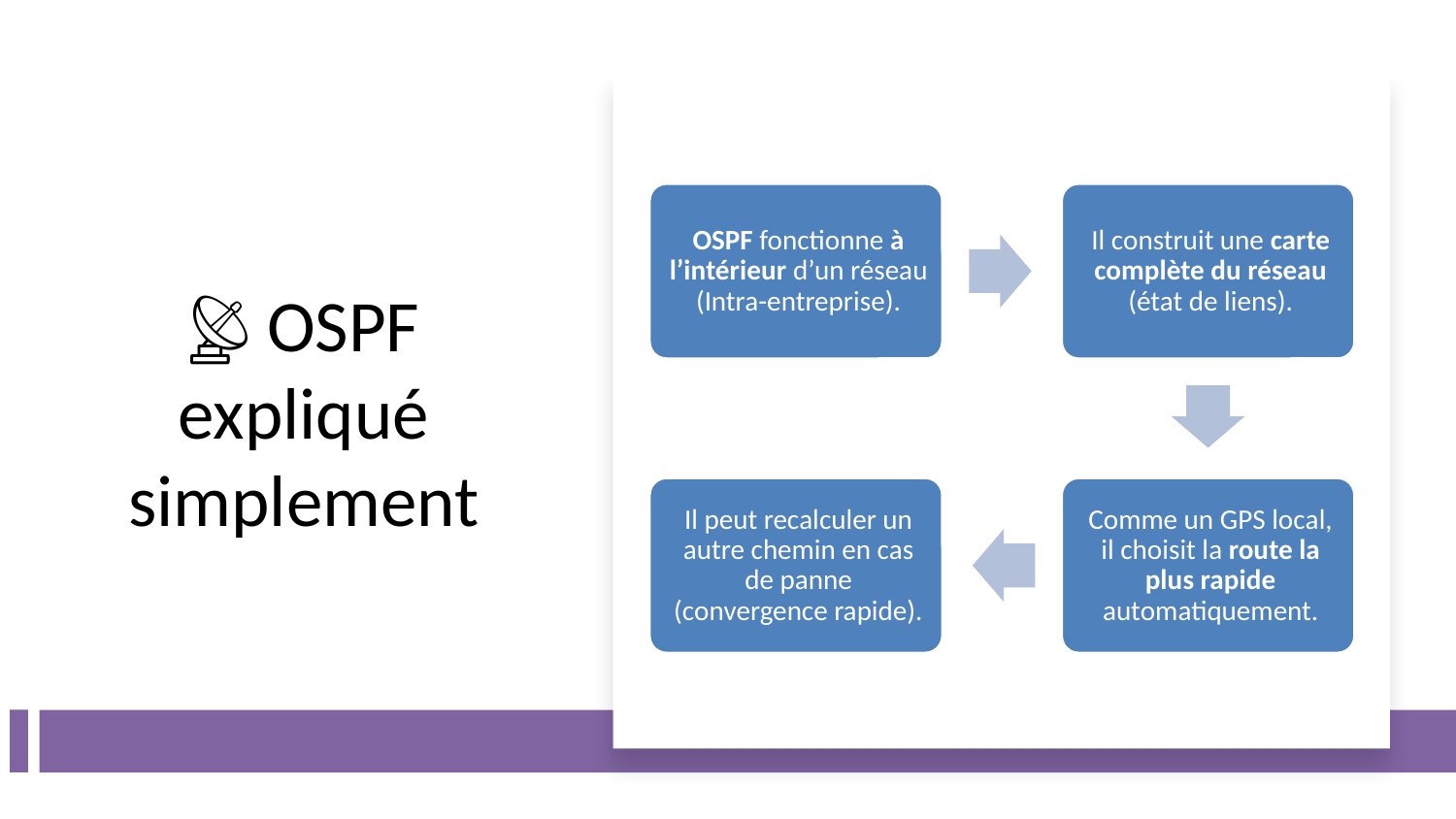

OSPF fonctionne à l’intérieur d’un réseau (Intra-entreprise).

Il construit une carte complète du réseau (état de liens).

Comme un GPS local, il choisit la route la plus rapide automatiquement.

Il peut recalculer un autre chemin en cas de panne (convergence rapide).
# 📡 OSPF expliqué simplement